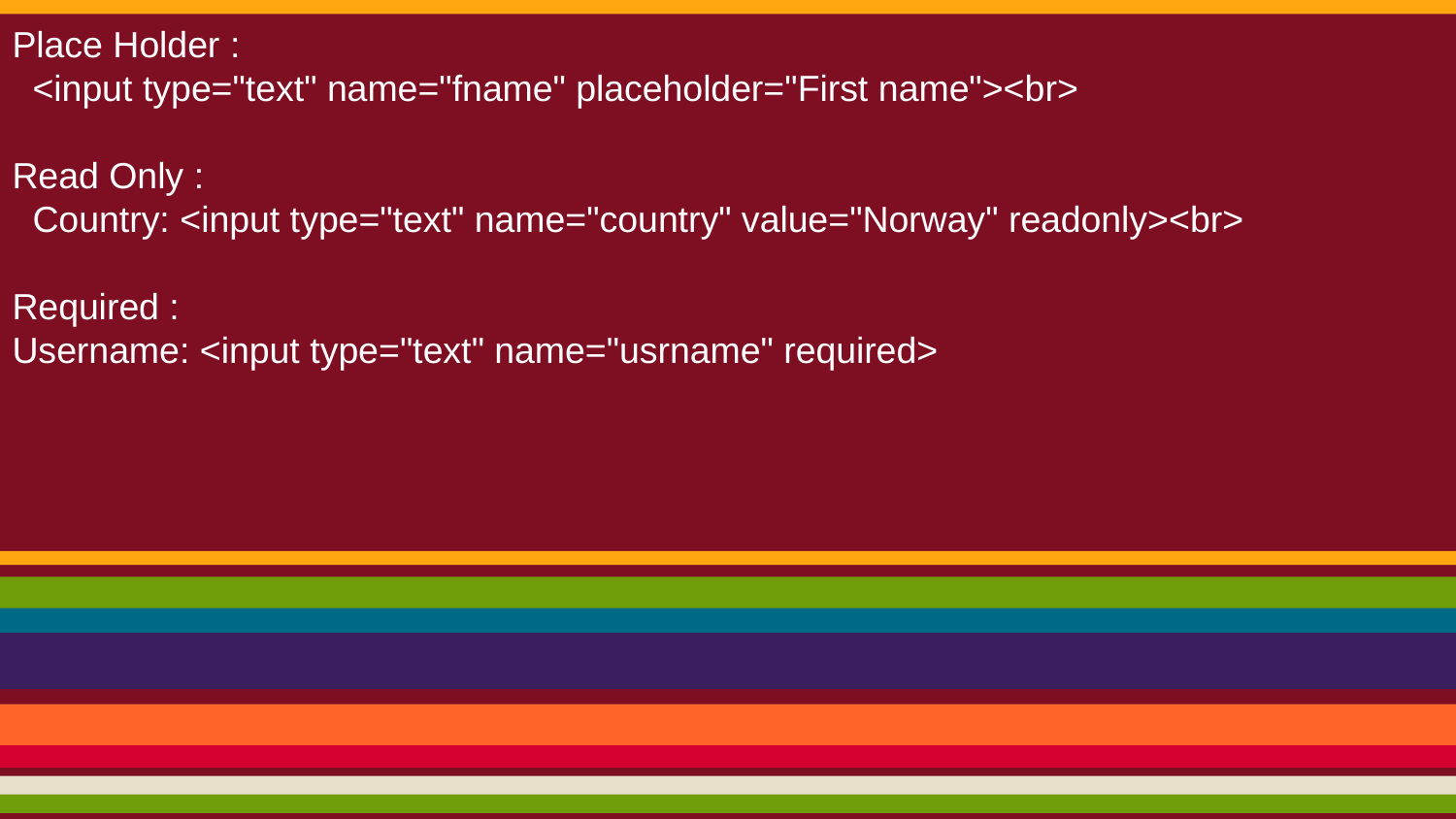

# Place Holder :
  <input type="text" name="fname" placeholder="First name"><br>

Read Only :
  Country: <input type="text" name="country" value="Norway" readonly><br>

Required :
Username: <input type="text" name="usrname" required>